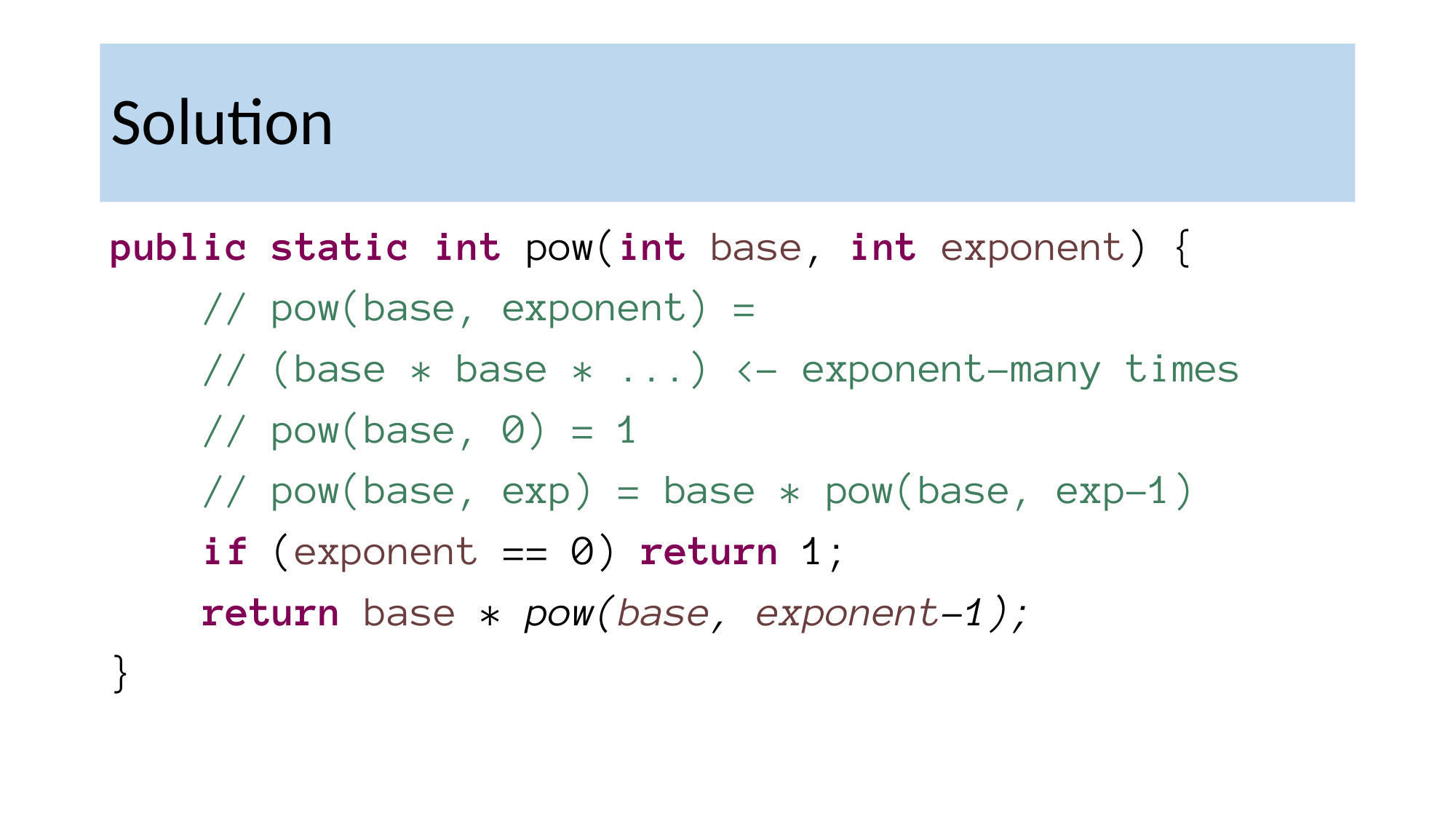

# Solution
public static int pow(int base, int exponent) {
    // pow(base, exponent) =
    // (base * base * ...) <- exponent-many times
    // pow(base, 0) = 1
    // pow(base, exp) = base * pow(base, exp-1)
    if (exponent == 0) return 1;
    return base * pow(base, exponent-1);
}